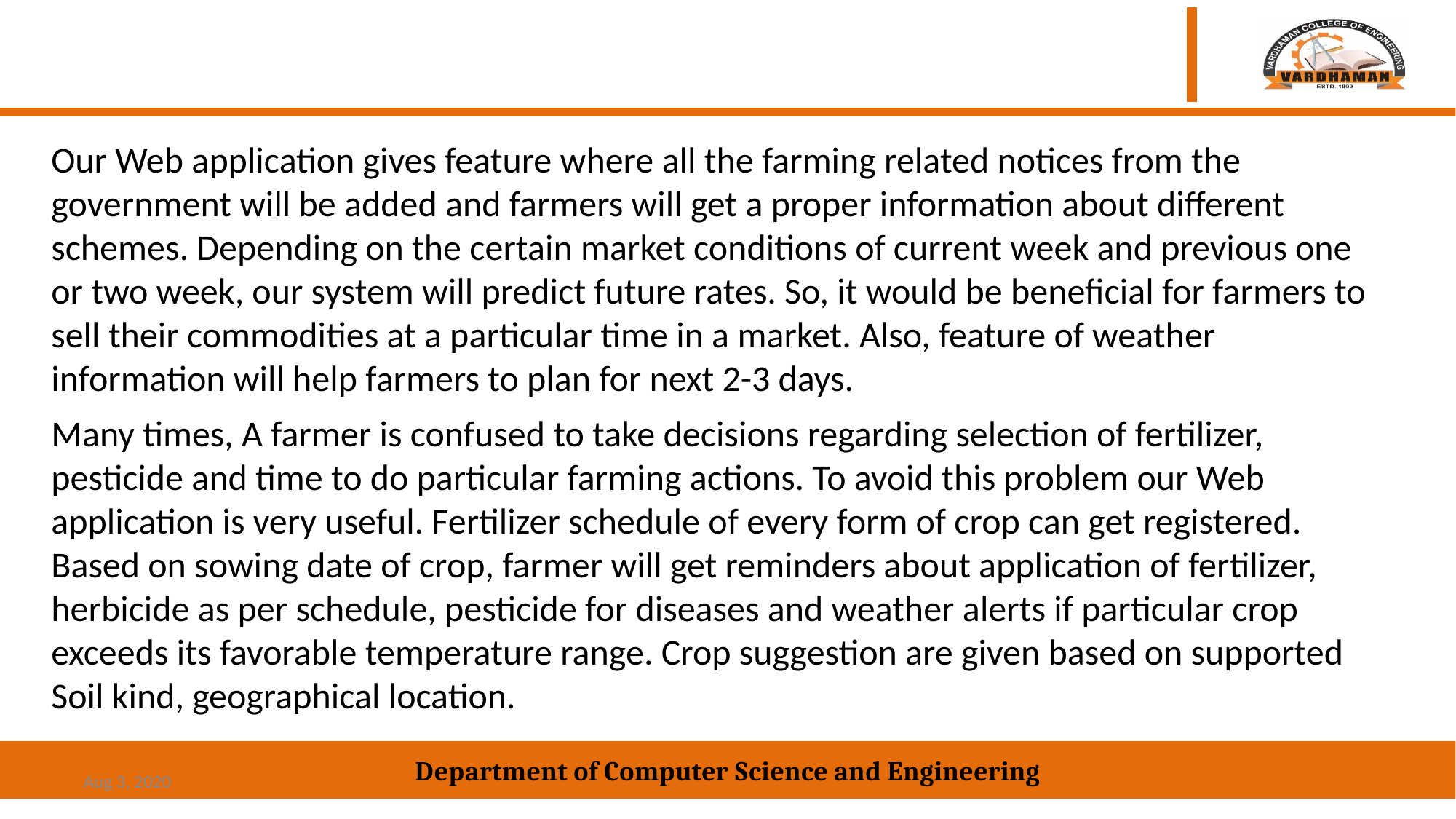

Our Web application gives feature where all the farming related notices from the government will be added and farmers will get a proper information about different schemes. Depending on the certain market conditions of current week and previous one or two week, our system will predict future rates. So, it would be beneficial for farmers to sell their commodities at a particular time in a market. Also, feature of weather information will help farmers to plan for next 2-3 days.
     Many times, A farmer is confused to take decisions regarding selection of fertilizer, pesticide and time to do particular farming actions. To avoid this problem our Web application is very useful. Fertilizer schedule of every form of crop can get registered. Based on sowing date of crop, farmer will get reminders about application of fertilizer, herbicide as per schedule, pesticide for diseases and weather alerts if particular crop exceeds its favorable temperature range. Crop suggestion are given based on supported Soil kind, geographical location.

Aug 3, 2020